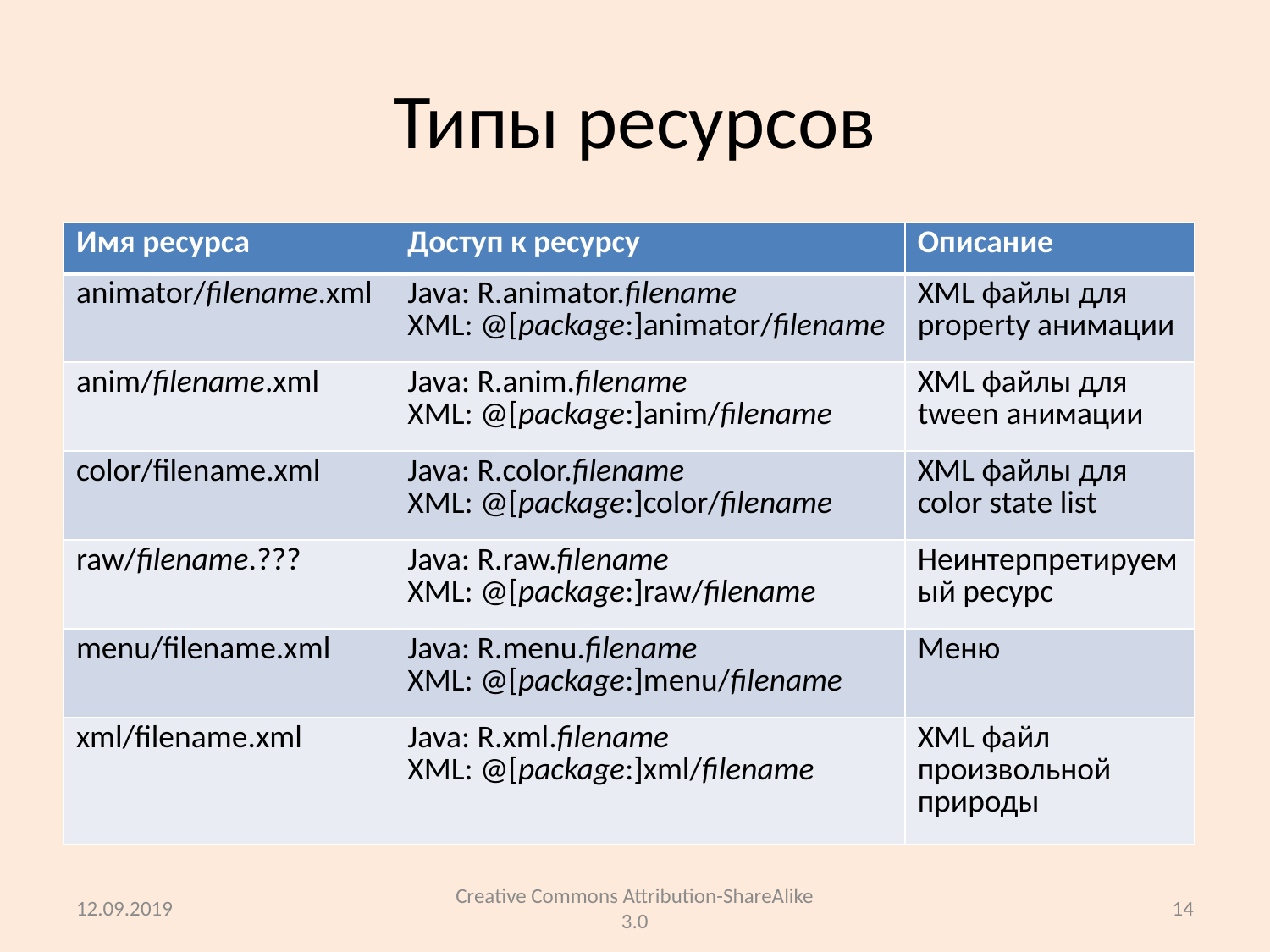

# Типы ресурсов
| Имя ресурса | Доступ к ресурсу | Описание |
| --- | --- | --- |
| animator/filename.xml | Java: R.animator.filename XML: @[package:]animator/filename | XML файлы для property анимации |
| anim/filename.xml | Java: R.anim.filename XML: @[package:]anim/filename | XML файлы для tween анимации |
| color/filename.xml | Java: R.color.filename XML: @[package:]color/filename | XML файлы для color state list |
| raw/filename.??? | Java: R.raw.filename XML: @[package:]raw/filename | Неинтерпретируемый ресурс |
| menu/filename.xml | Java: R.menu.filename XML: @[package:]menu/filename | Меню |
| xml/filename.xml | Java: R.xml.filename XML: @[package:]xml/filename | XML файл произвольной природы |
12.09.2019
Creative Commons Attribution-ShareAlike 3.0
14